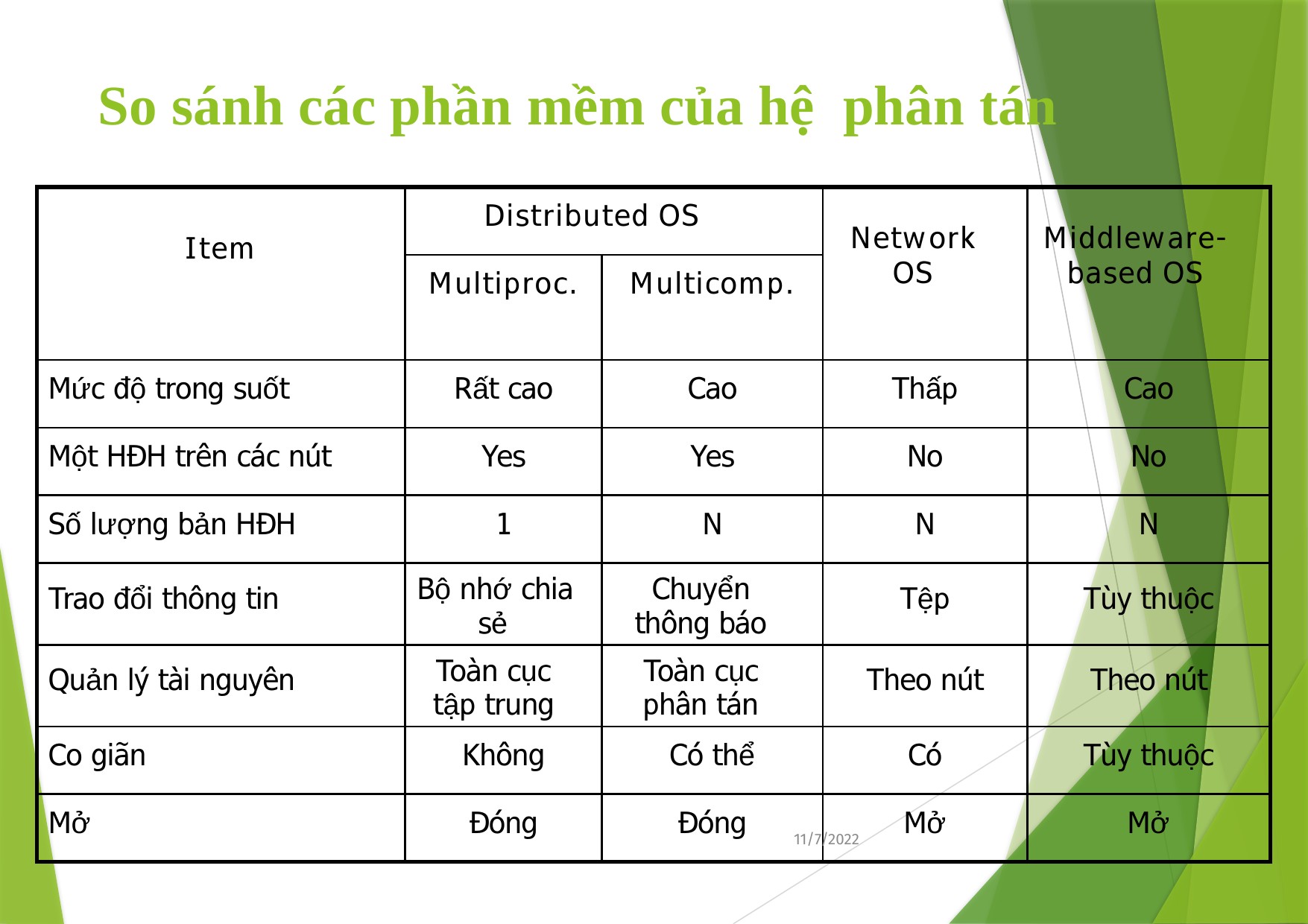

# So sánh các phần mềm của hệ  phân tán
| 2 Item | Distributed OS |  | Network OS | Middleware- based OS |
| --- | --- | --- | --- | --- |
|  | Multiproc. | Multicomp. |  |  |
| Mức độ trong suốt | Rất cao | Cao | Thấp | Cao |
| Một HĐH trên các nút | Yes | Yes | No | No |
| Số lượng bản HĐH | 1 | N | N | N |
| Trao đổi thông tin | Bộ nhớ chia sẻ | Chuyển thông báo | Tệp | Tùy thuộc |
| Quản lý tài nguyên | Toàn cục tập trung | Toàn cục phân tán | Theo nút | Theo nút |
| Co giãn | Không | Có thể | Có | Tùy thuộc |
| Mở | Đóng | Đóng | Mở | Mở |
11/7/2022